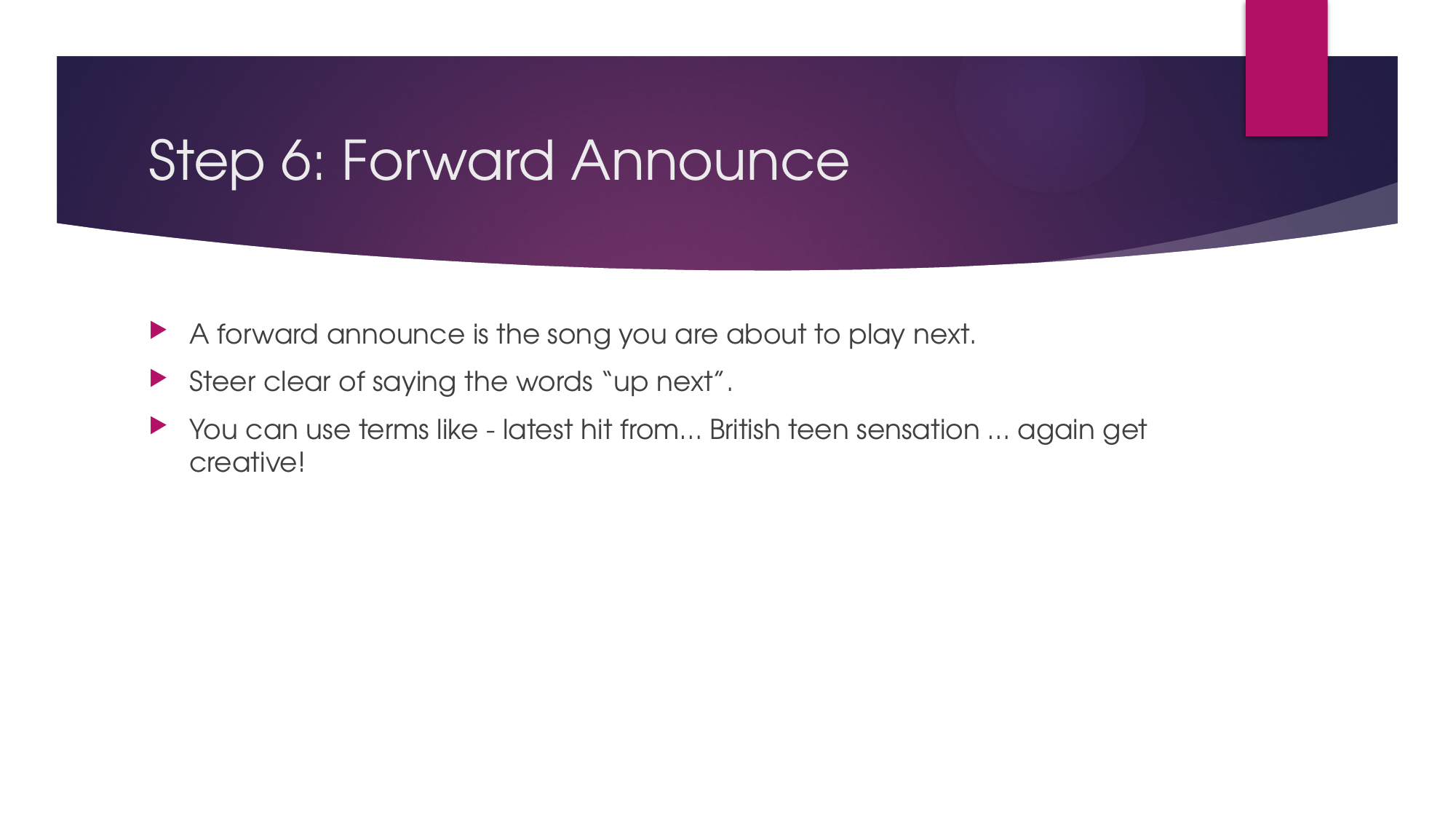

# Step 6: Forward Announce
A forward announce is the song you are about to play next.
Steer clear of saying the words “up next”.
You can use terms like - latest hit from… British teen sensation … again get creative!